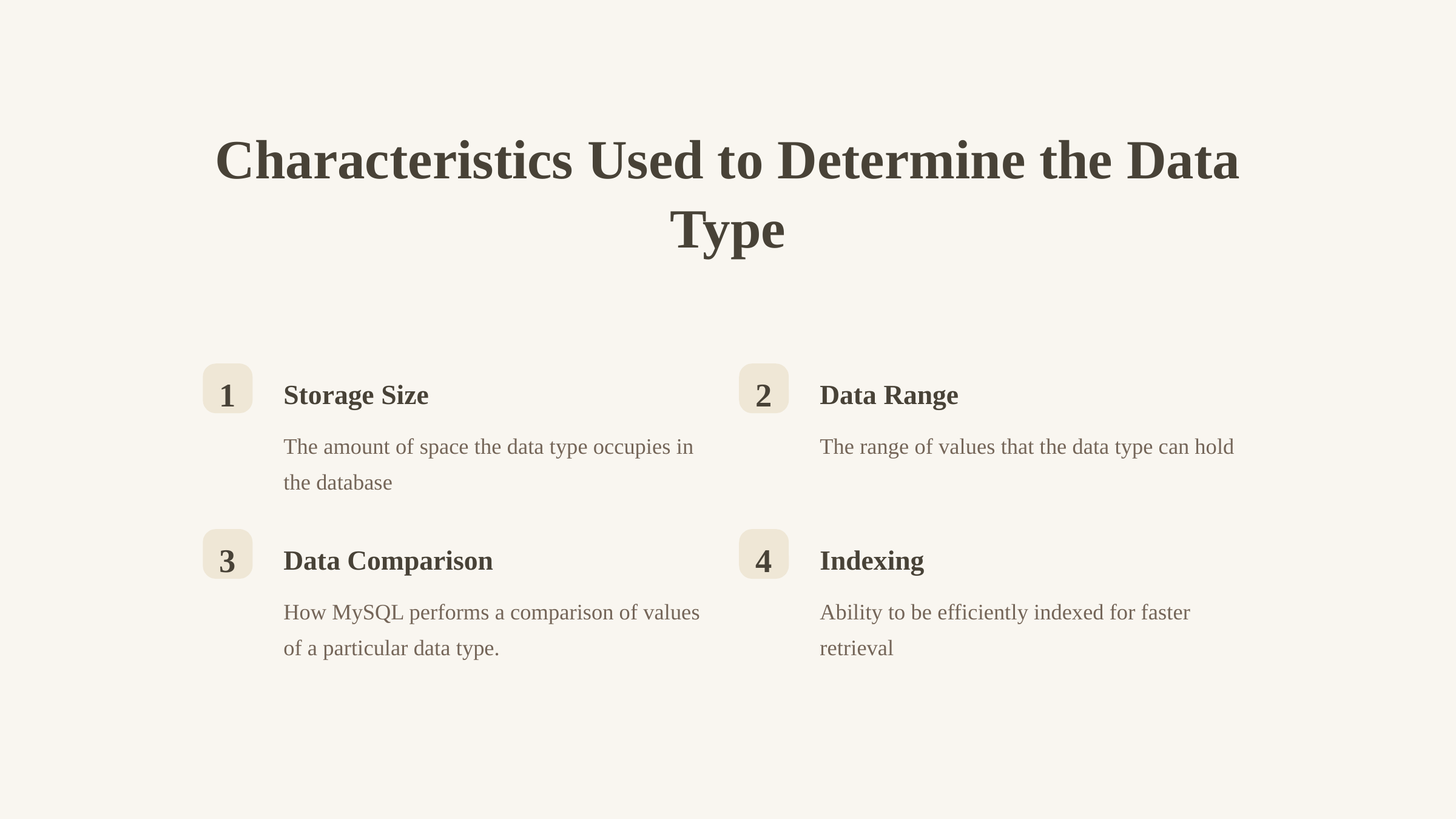

Characteristics Used to Determine the Data Type

1
2
Storage Size
Data Range
The amount of space the data type occupies in the database
The range of values that the data type can hold

3
4
Data Comparison
Indexing
How MySQL performs a comparison of values of a particular data type.
Ability to be efficiently indexed for faster retrieval